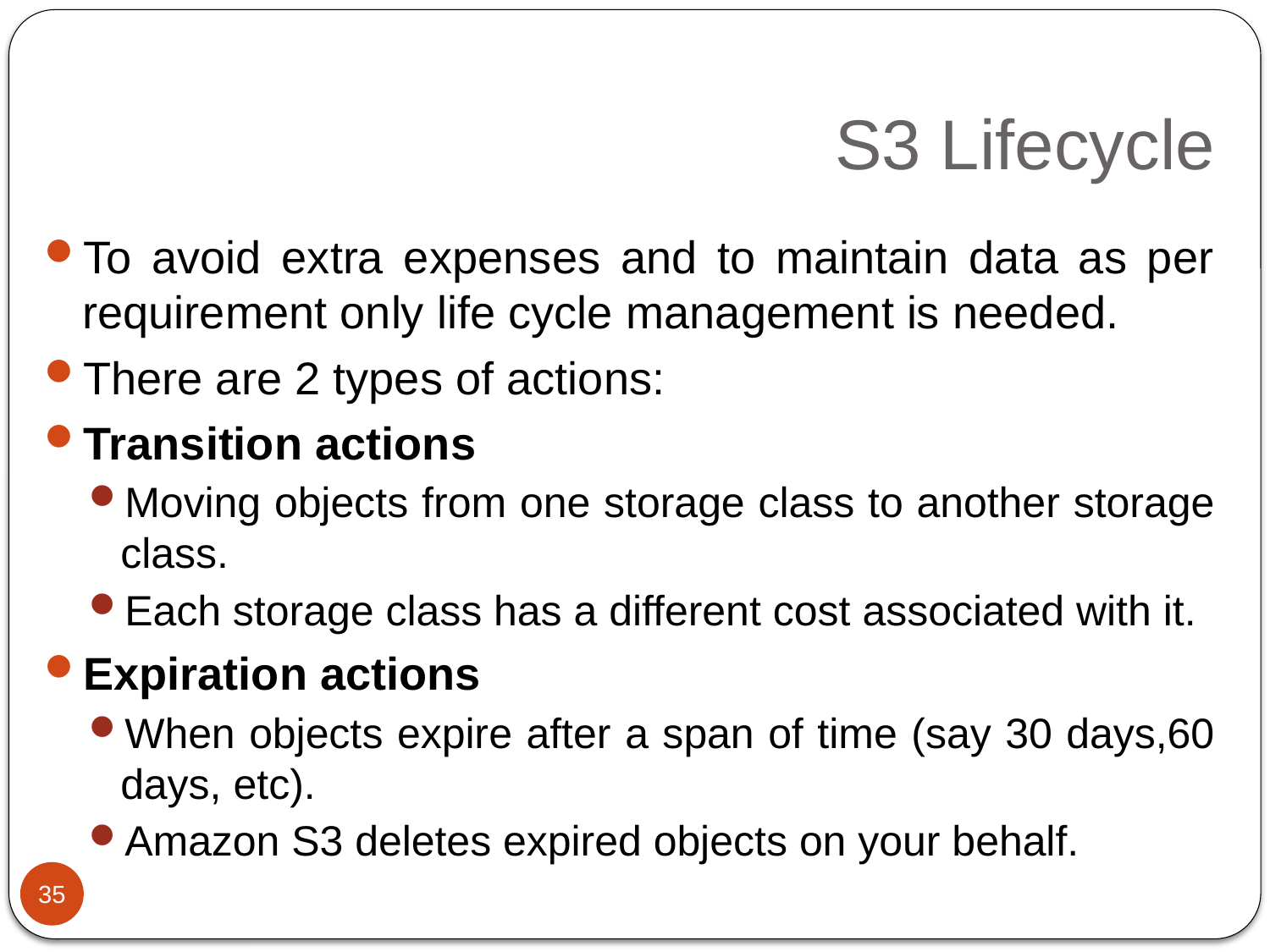

# S3 Lifecycle
To avoid extra expenses and to maintain data as per requirement only life cycle management is needed.
There are 2 types of actions:
Transition actions
Moving objects from one storage class to another storage class.
Each storage class has a different cost associated with it.
Expiration actions
When objects expire after a span of time (say 30 days,60 days, etc).
Amazon S3 deletes expired objects on your behalf.

35